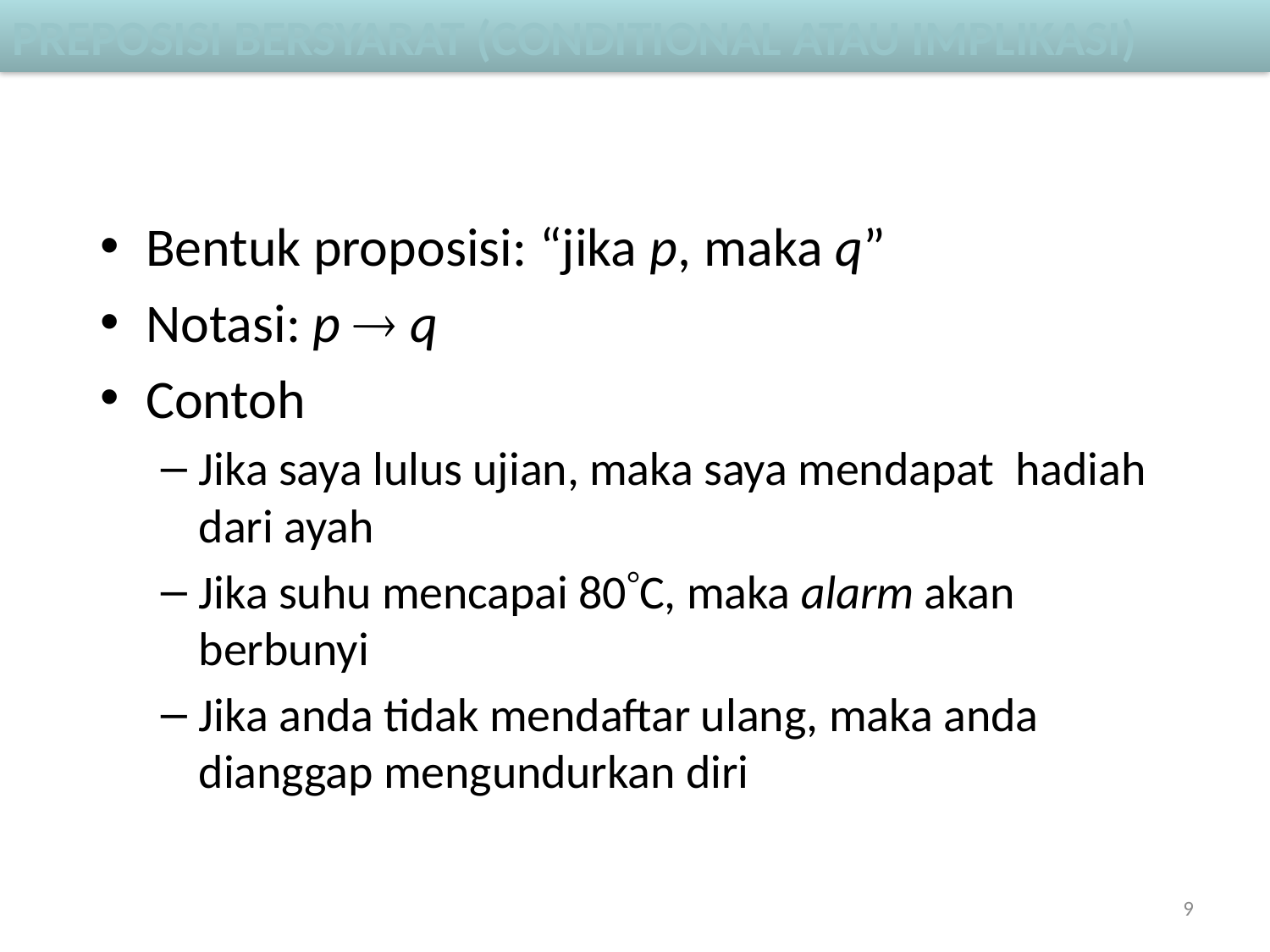

Preposisi bersyarat (conditional atau implikasi)
Bentuk proposisi: “jika p, maka q”
Notasi: p → q
Contoh
Jika saya lulus ujian, maka saya mendapat  hadiah dari ayah
Jika suhu mencapai 80°C, maka alarm akan berbunyi
Jika anda tidak mendaftar ulang, maka anda dianggap mengundurkan diri

9